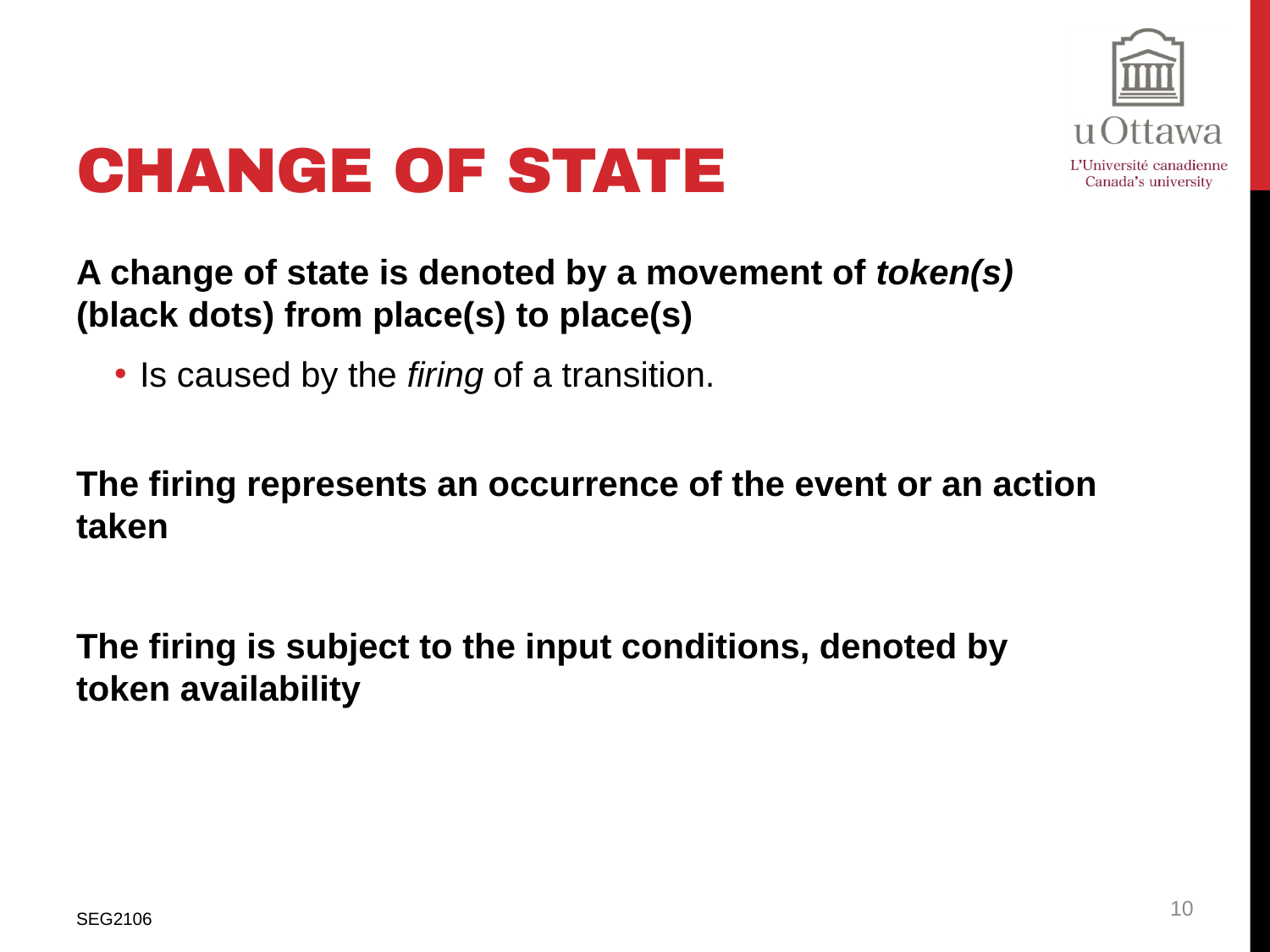

# Change of State
A change of state is denoted by a movement of token(s) (black dots) from place(s) to place(s)
Is caused by the firing of a transition.

The firing represents an occurrence of the event or an action taken

The firing is subject to the input conditions, denoted by token availability
10
SEG2106